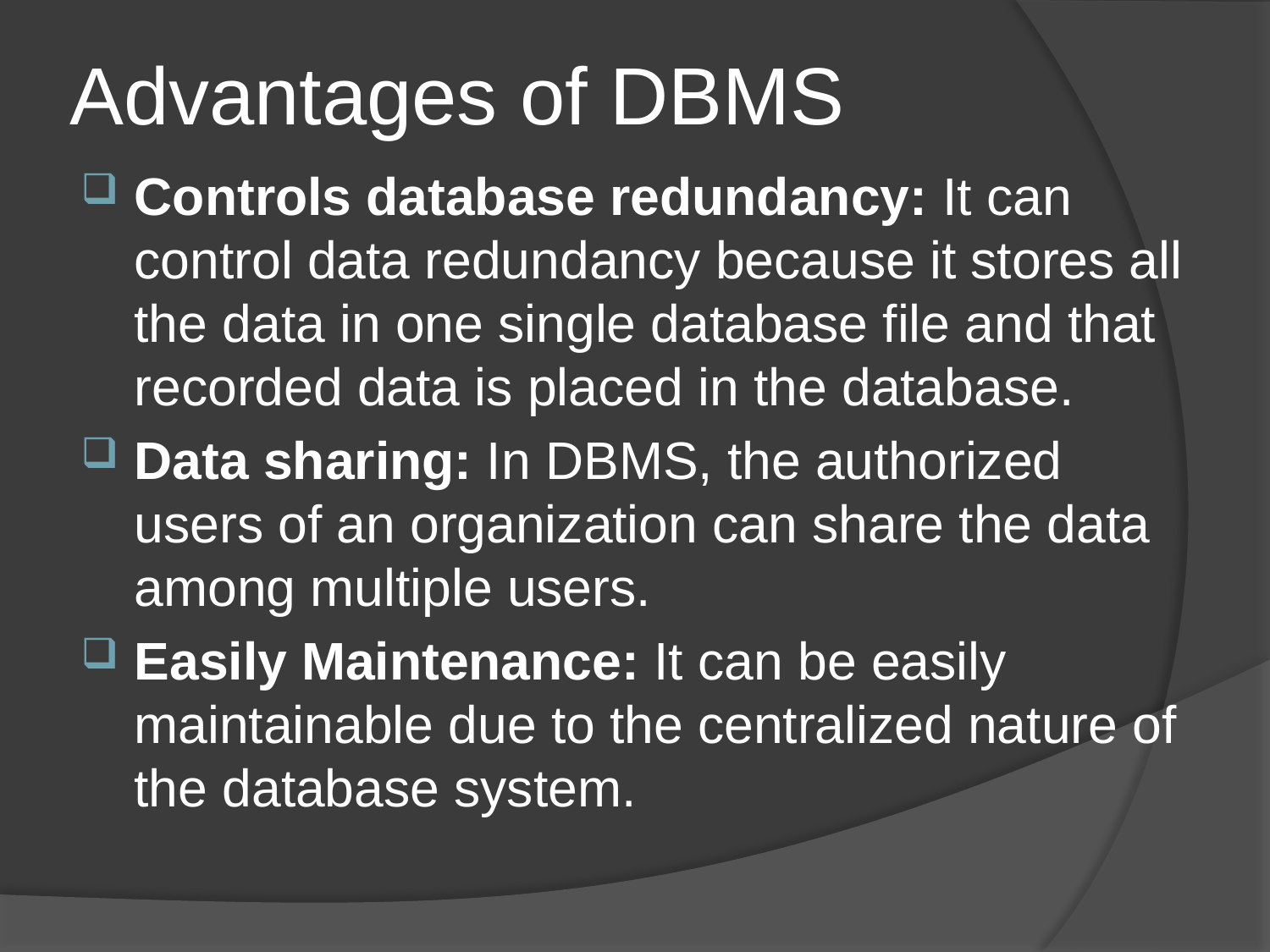

# Advantages of DBMS
Controls database redundancy: It can control data redundancy because it stores all the data in one single database file and that recorded data is placed in the database.
Data sharing: In DBMS, the authorized users of an organization can share the data among multiple users.
Easily Maintenance: It can be easily maintainable due to the centralized nature of the database system.